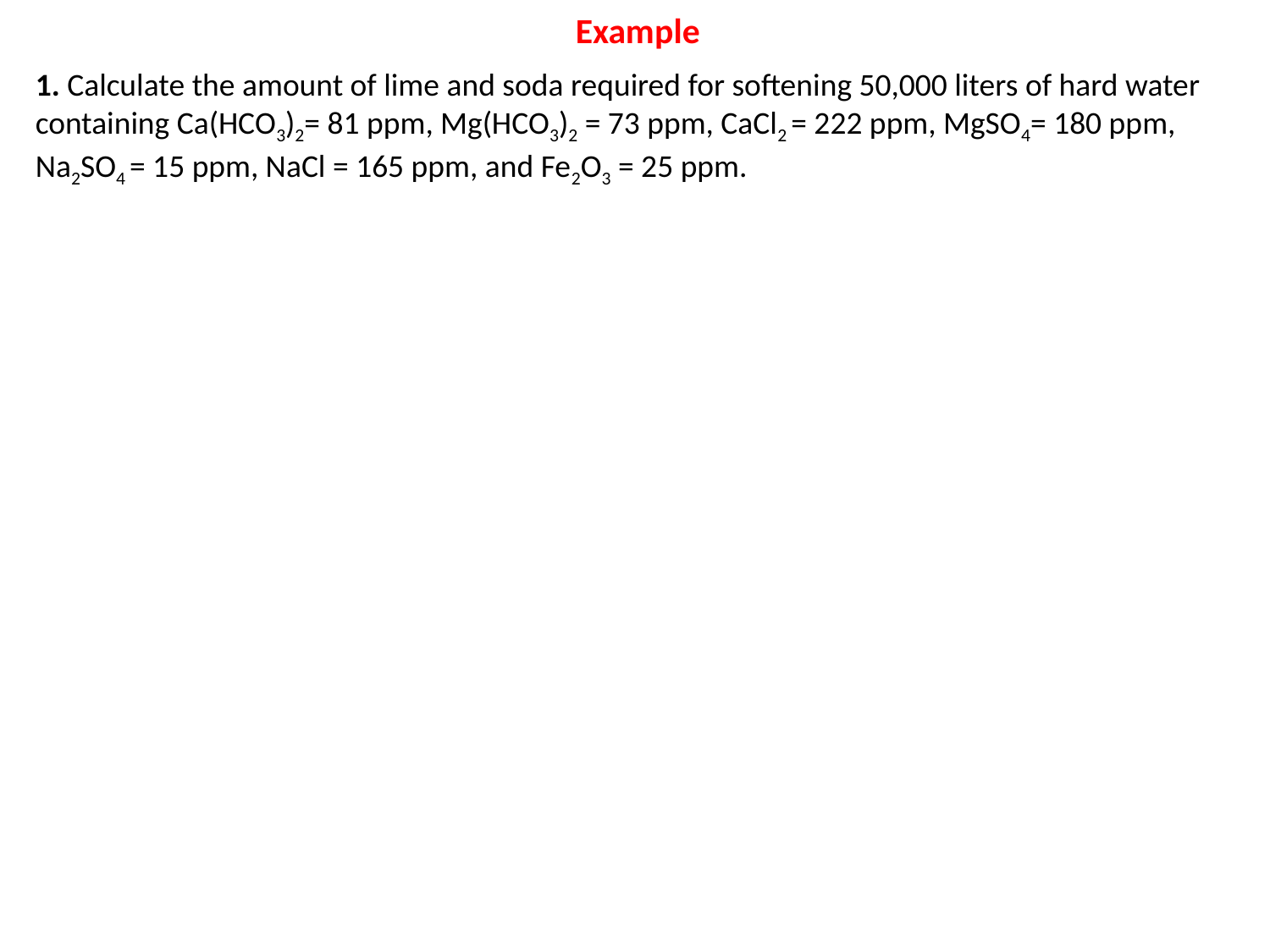

Example
1. Calculate the amount of lime and soda required for softening 50,000 liters of hard water containing Ca(HCO3)2= 81 ppm, Mg(HCO3)2 = 73 ppm, CaCl2 = 222 ppm, MgSO4= 180 ppm, Na2SO4 = 15 ppm, NaCl = 165 ppm, and Fe2O3 = 25 ppm.